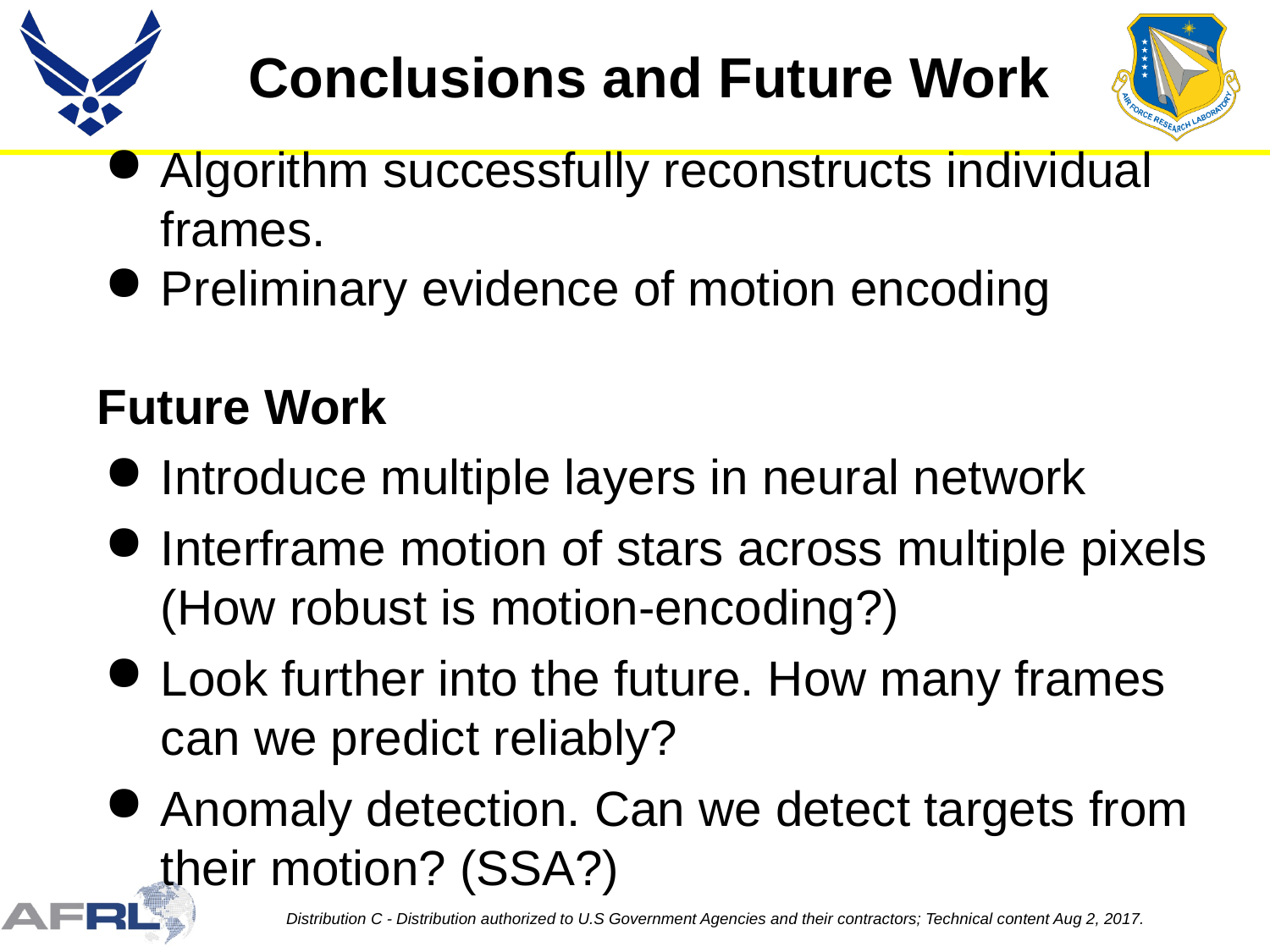

Conclusions and Future Work
Algorithm successfully reconstructs individual frames.
Preliminary evidence of motion encoding

Future Work
Introduce multiple layers in neural network
Interframe motion of stars across multiple pixels
(How robust is motion-encoding?)
Look further into the future. How many frames can we predict reliably?
Anomaly detection. Can we detect targets from their motion? (SSA?)
Distribution C - Distribution authorized to U.S Government Agencies and their contractors; Technical content Aug 2, 2017.